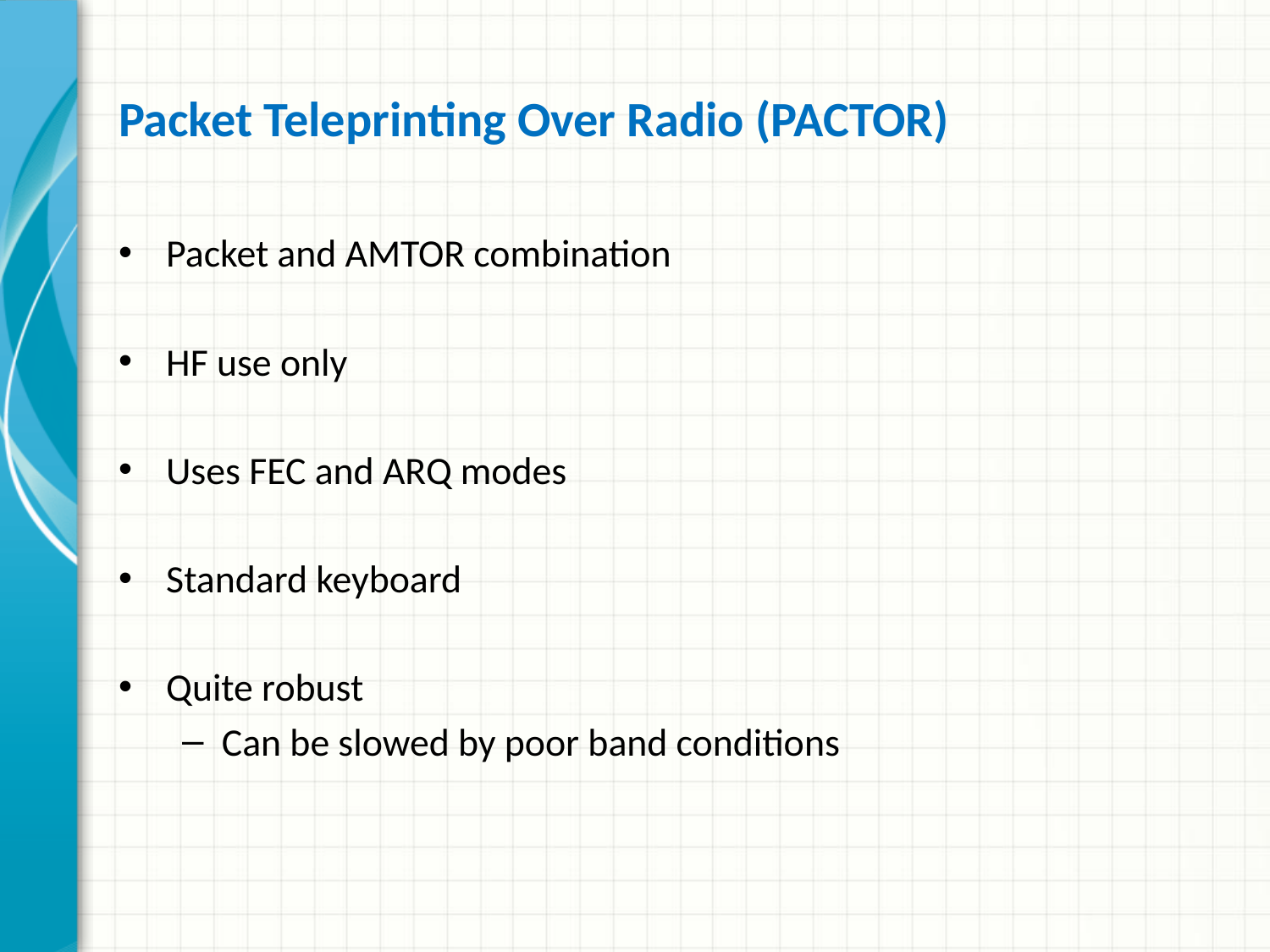

# Packet Teleprinting Over Radio (PACTOR)
Packet and AMTOR combination

HF use only

Uses FEC and ARQ modes

Standard keyboard

Quite robust
Can be slowed by poor band conditions